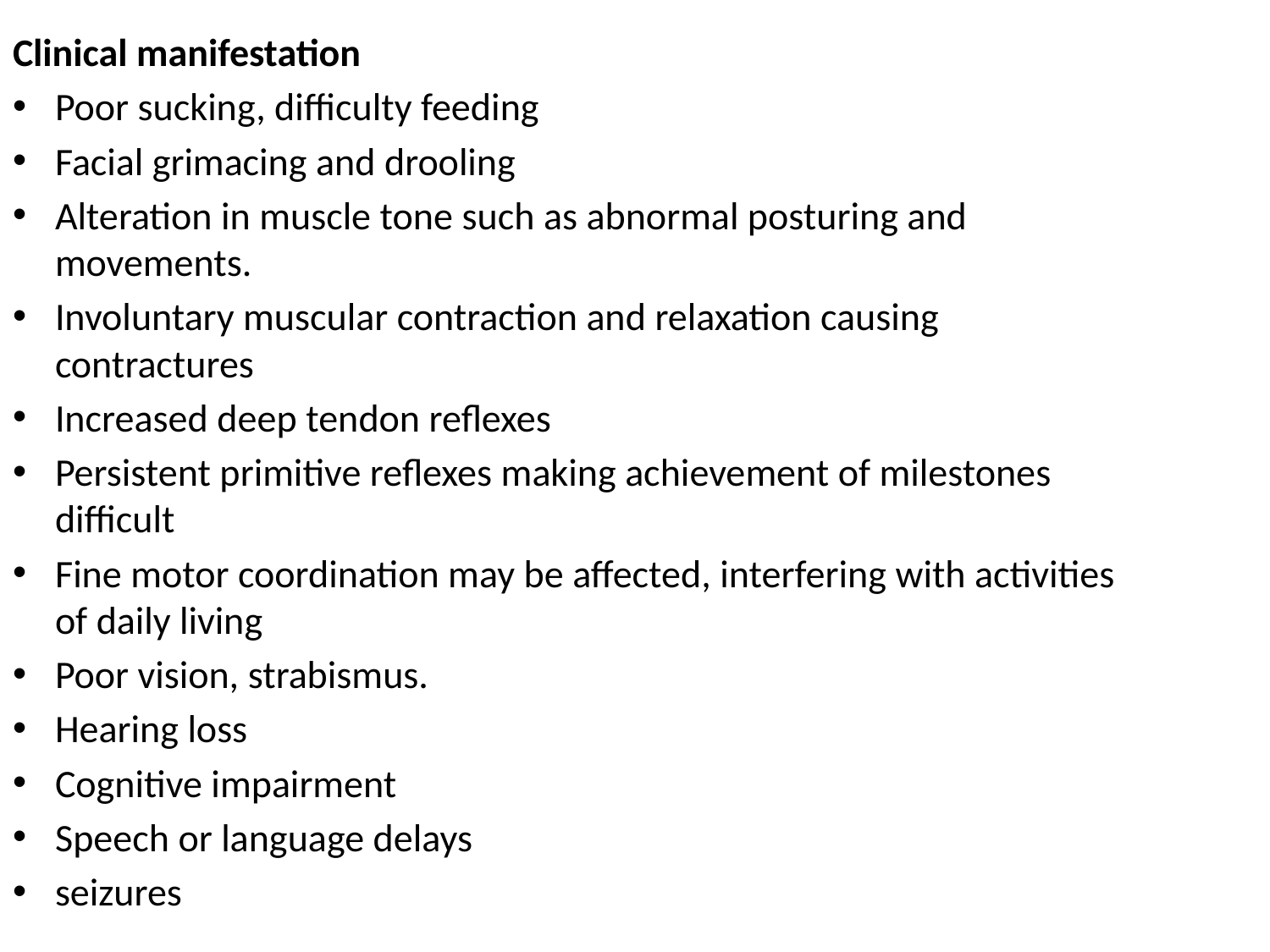

Clinical manifestation
Poor sucking, difficulty feeding
Facial grimacing and drooling
Alteration in muscle tone such as abnormal posturing and movements.
Involuntary muscular contraction and relaxation causing contractures
Increased deep tendon reflexes
Persistent primitive reflexes making achievement of milestones difficult
Fine motor coordination may be affected, interfering with activities of daily living
Poor vision, strabismus.
Hearing loss
Cognitive impairment
Speech or language delays
seizures